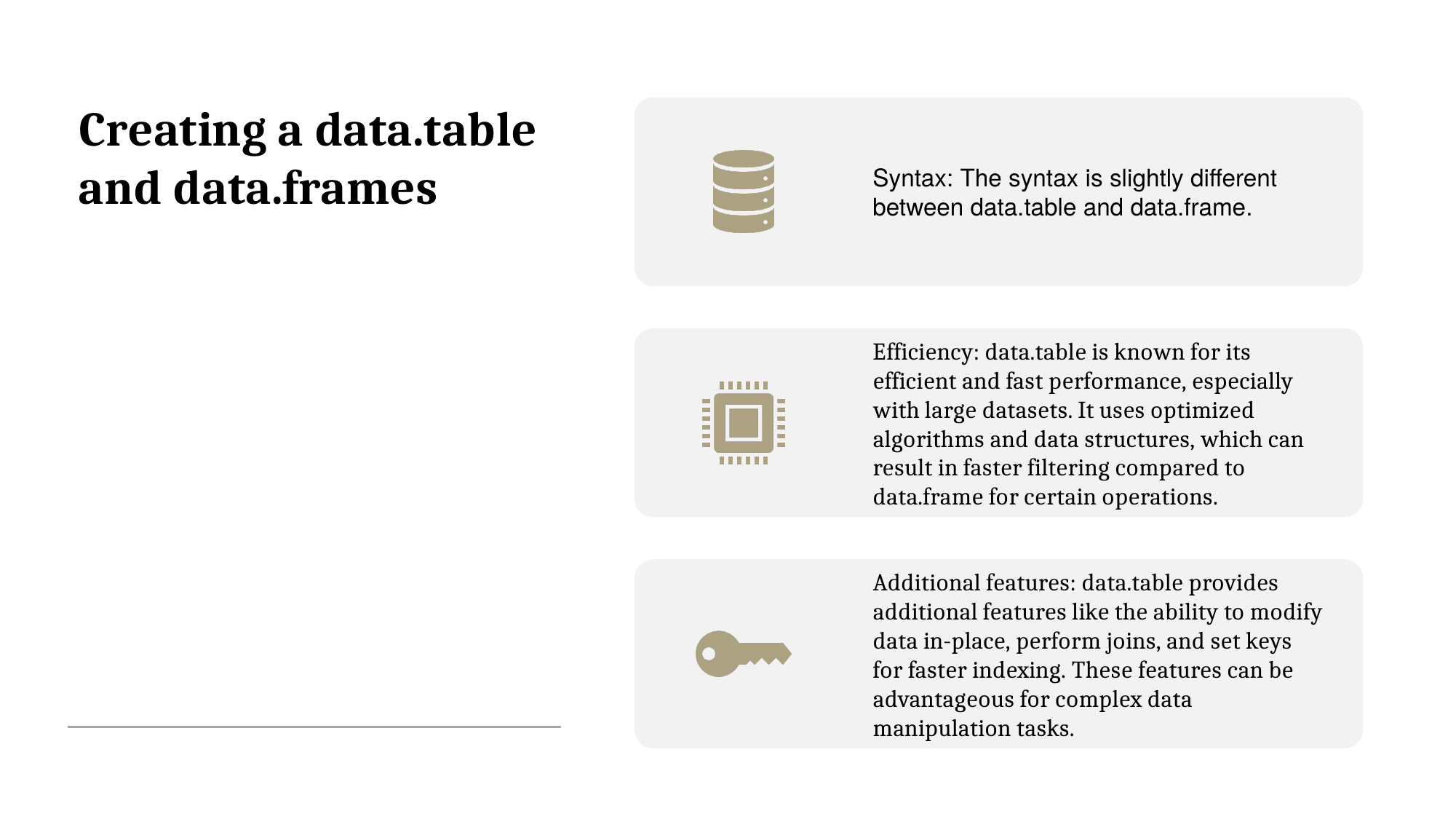

# Creating a data.table and data.frames

Syntax: The syntax is slightly different between data.table and data.frame.

Efficiency: data.table is known for its efficient and fast performance, especially with large datasets. It uses optimized algorithms and data structures, which can result in faster filtering compared to data.frame for certain operations.

Additional features: data.table provides additional features like the ability to modify data in-place, perform joins, and set keys for faster indexing. These features can be advantageous for complex data manipulation tasks.